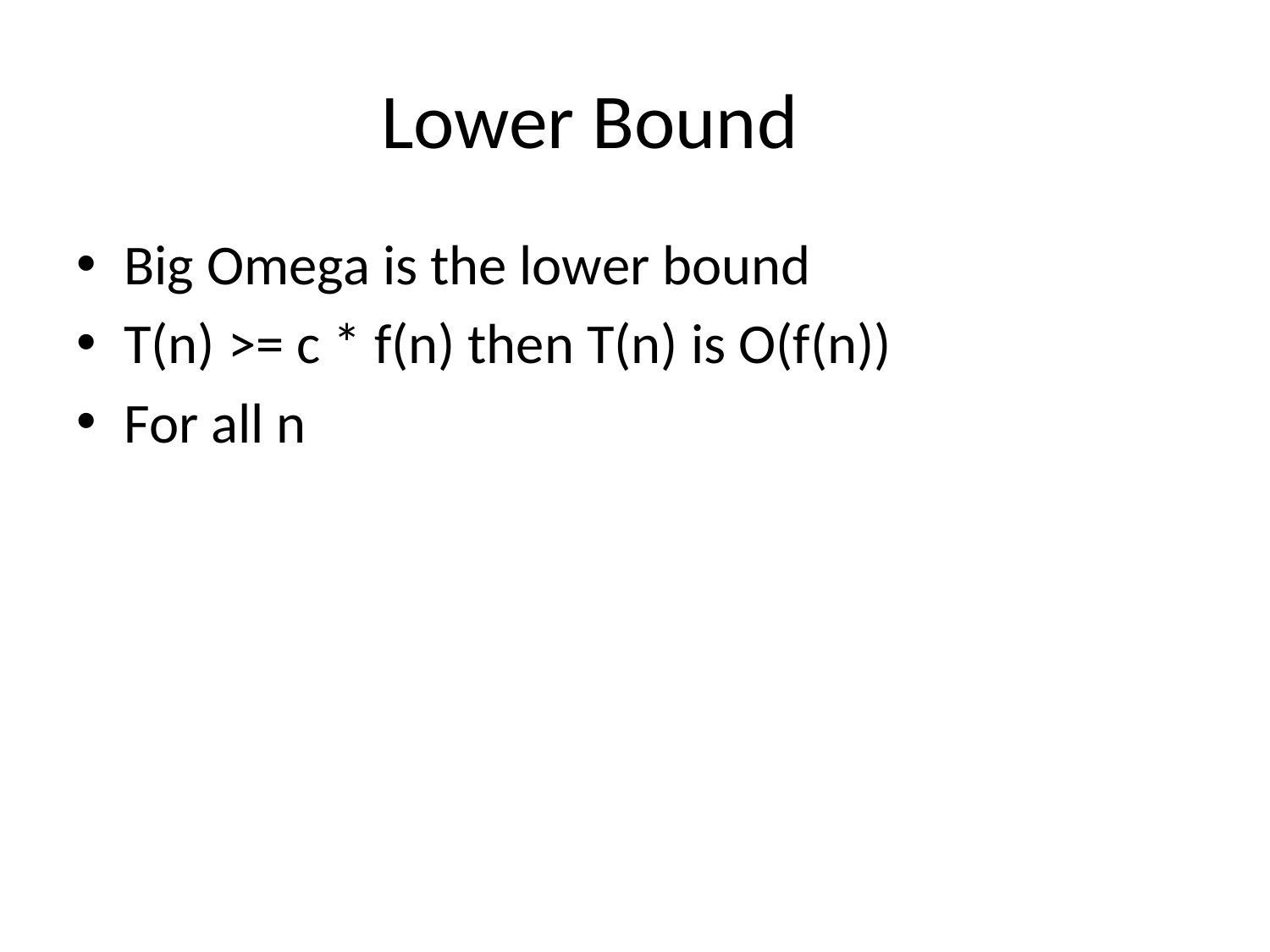

# Lower Bound
Big Omega is the lower bound
T(n) >= c * f(n) then T(n) is O(f(n))
For all n